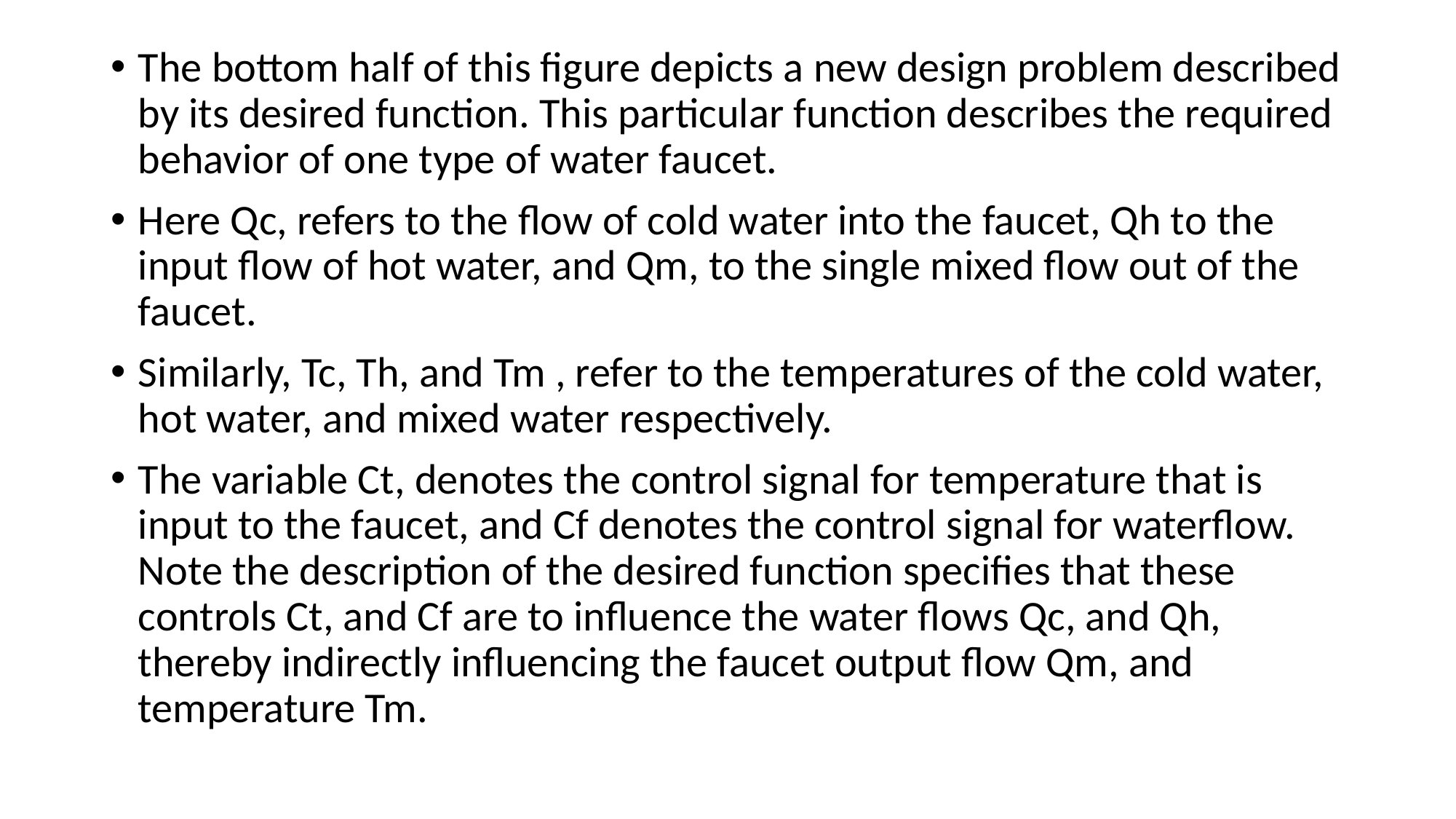

The bottom half of this figure depicts a new design problem described by its desired function. This particular function describes the required behavior of one type of water faucet.
Here Qc, refers to the flow of cold water into the faucet, Qh to the input flow of hot water, and Qm, to the single mixed flow out of the faucet.
Similarly, Tc, Th, and Tm , refer to the temperatures of the cold water, hot water, and mixed water respectively.
The variable Ct, denotes the control signal for temperature that is input to the faucet, and Cf denotes the control signal for waterflow. Note the description of the desired function specifies that these controls Ct, and Cf are to influence the water flows Qc, and Qh, thereby indirectly influencing the faucet output flow Qm, and temperature Tm.